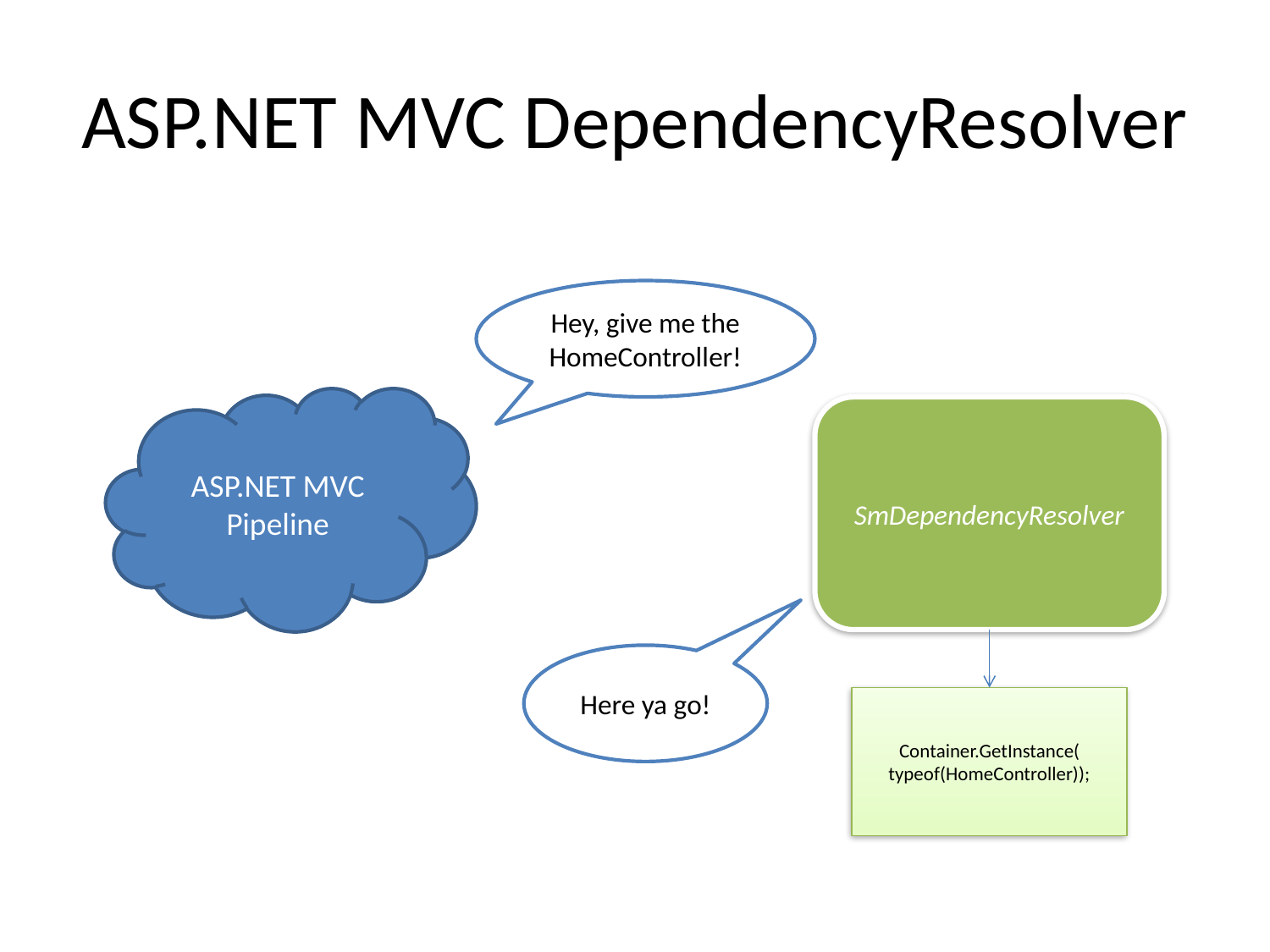

# ASP.NET MVC DependencyResolver
Hey, give me the HomeController!
ASP.NET MVC Pipeline
SmDependencyResolver
Here ya go!
Container.GetInstance(
typeof(HomeController));